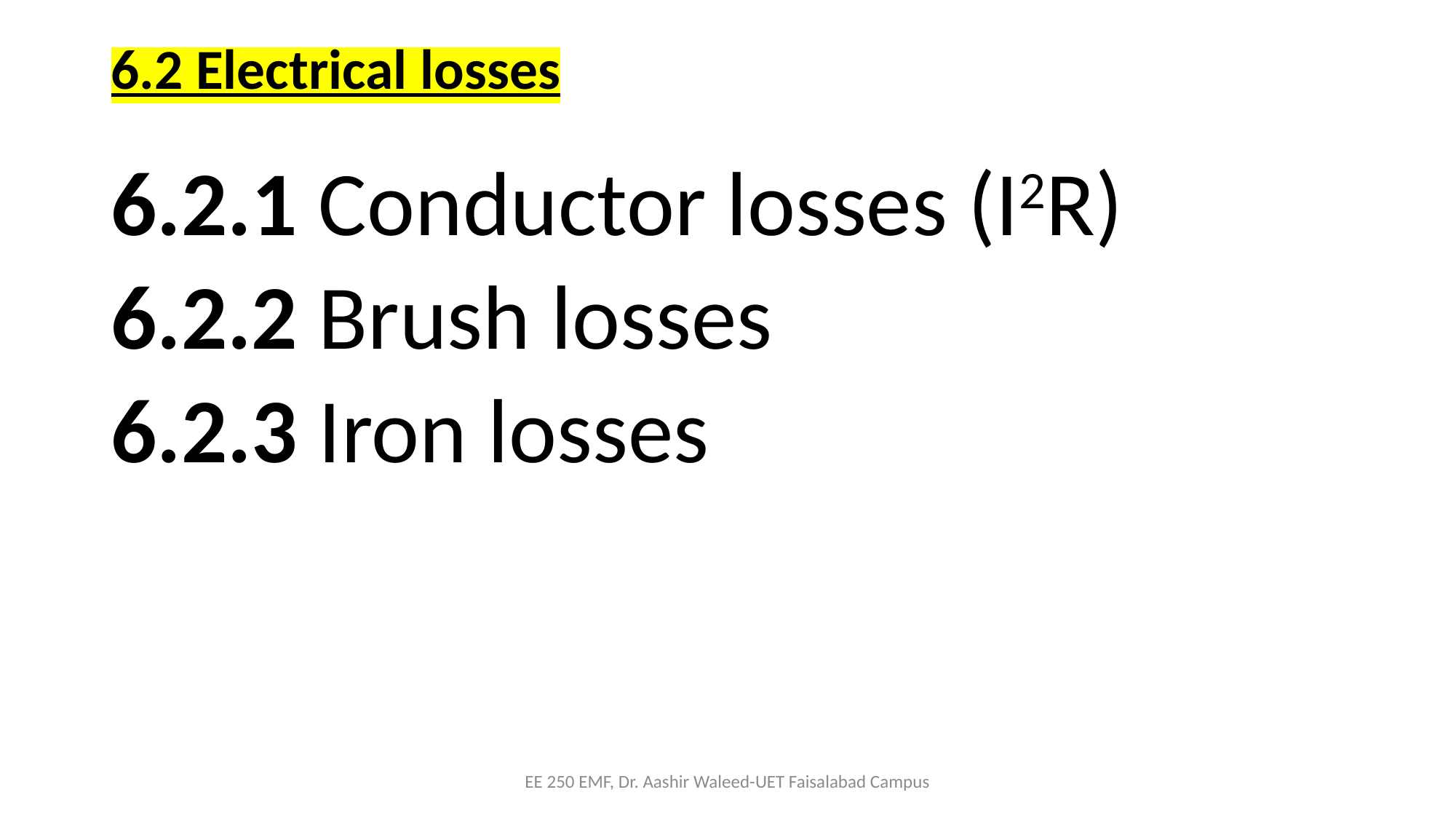

# 6.2 Electrical losses
6.2.1 Conductor losses (I2R)
6.2.2 Brush losses
6.2.3 Iron losses

EE 250 EMF, Dr. Aashir Waleed-UET Faisalabad Campus